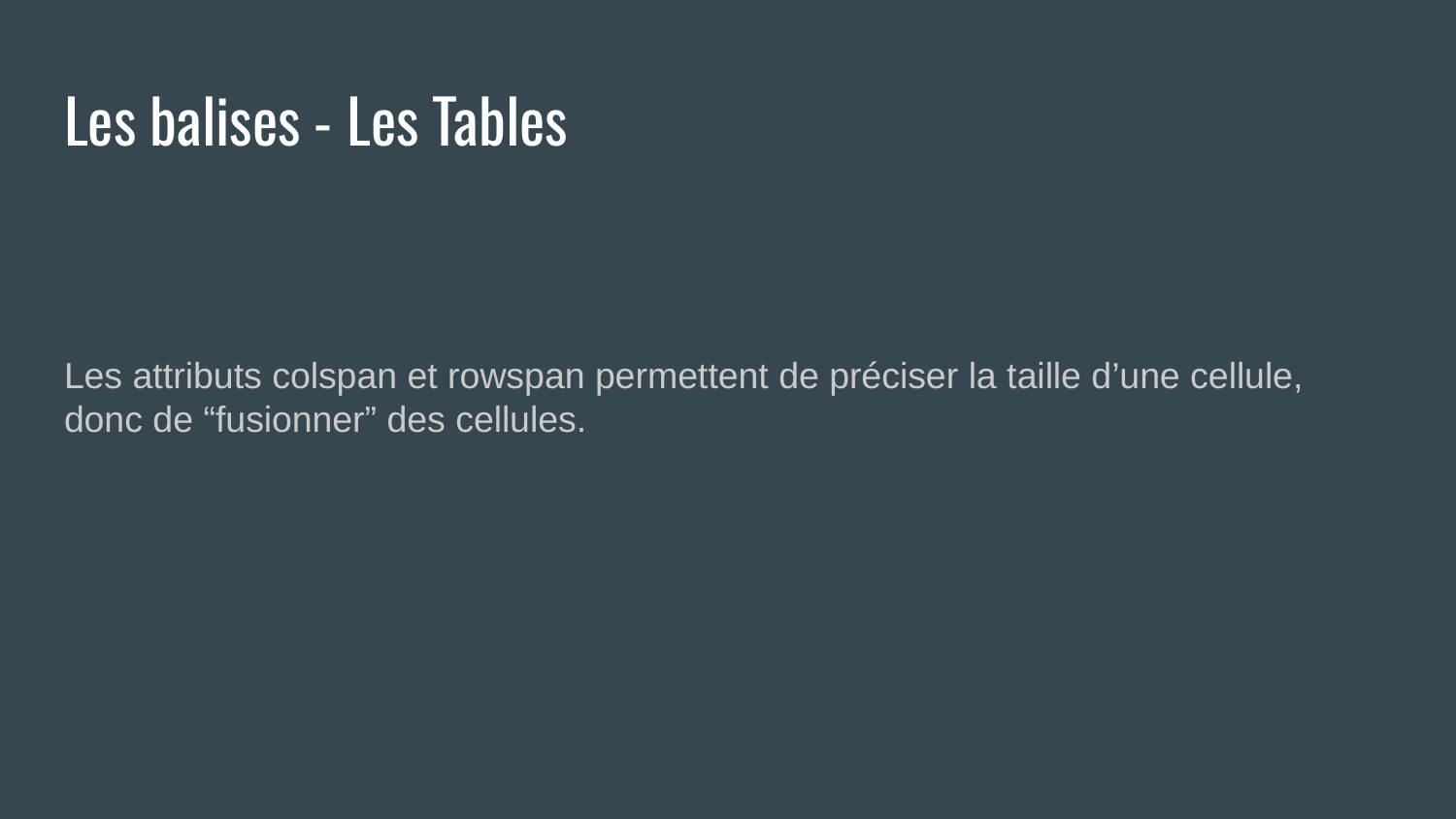

# Les balises - Les Tables
Les attributs colspan et rowspan permettent de préciser la taille d’une cellule, donc de “fusionner” des cellules.